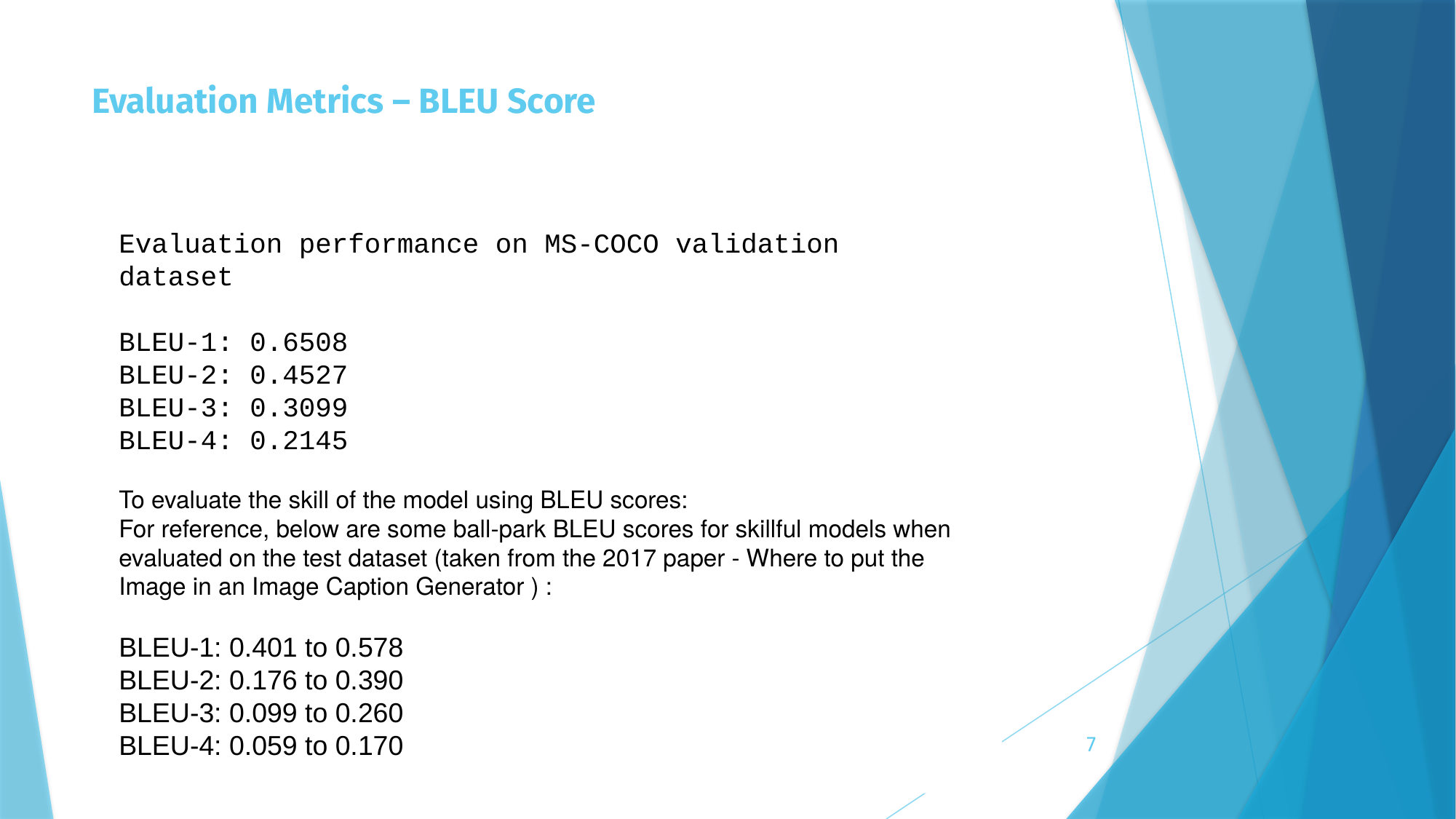

# Evaluation Metrics – BLEU Score
Evaluation performance on MS-COCO validation dataset
BLEU-1: 0.6508
BLEU-2: 0.4527
BLEU-3: 0.3099
BLEU-4: 0.2145

To evaluate the skill of the model using BLEU scores:
For reference, below are some ball-park BLEU scores for skillful models when evaluated on the test dataset (taken from the 2017 paper - Where to put the Image in an Image Caption Generator ) :

BLEU-1: 0.401 to 0.578
BLEU-2: 0.176 to 0.390
BLEU-3: 0.099 to 0.260
BLEU-4: 0.059 to 0.170

7